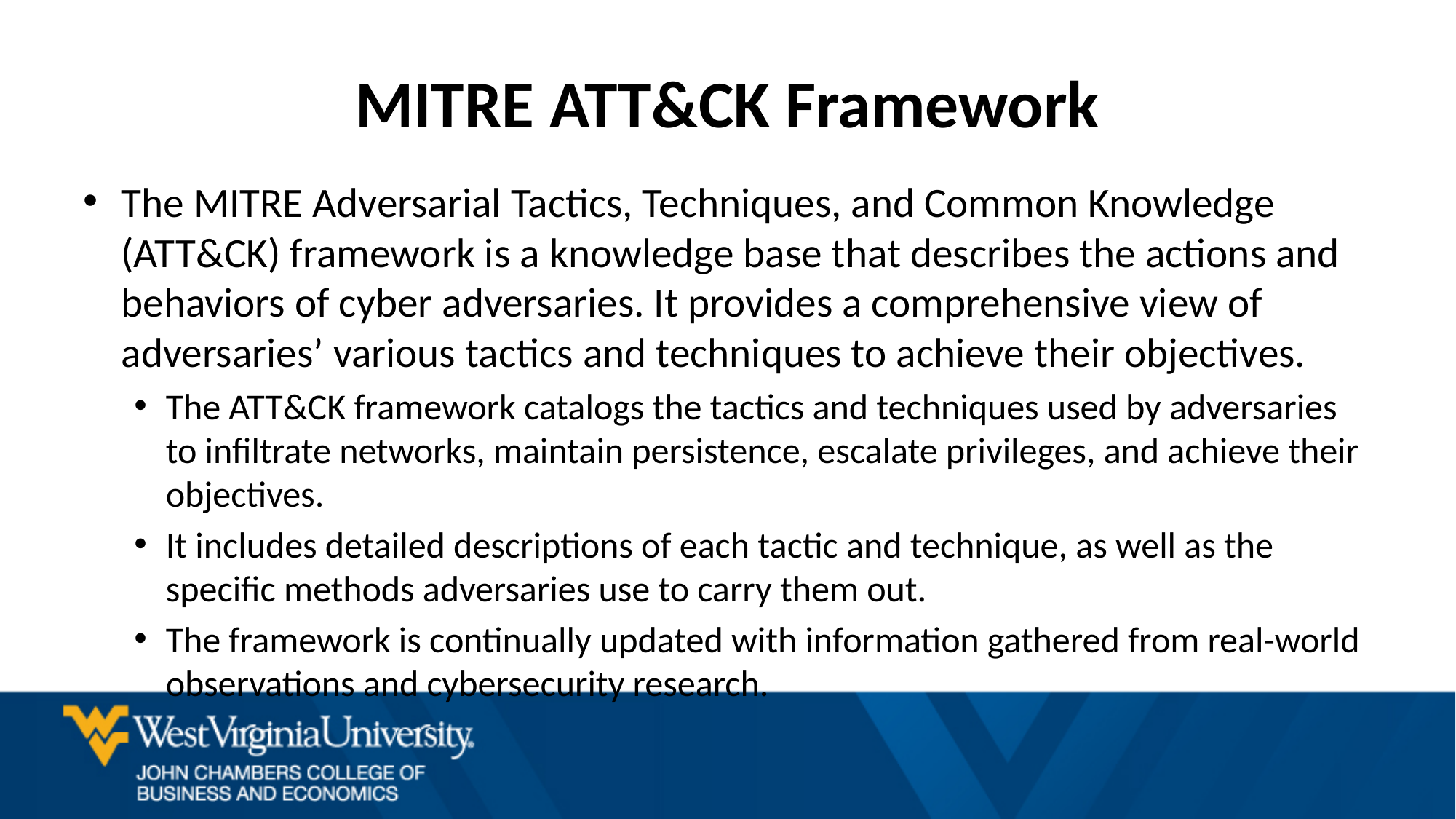

# MITRE ATT&CK Framework
The MITRE Adversarial Tactics, Techniques, and Common Knowledge (ATT&CK) framework is a knowledge base that describes the actions and behaviors of cyber adversaries. It provides a comprehensive view of adversaries’ various tactics and techniques to achieve their objectives.
The ATT&CK framework catalogs the tactics and techniques used by adversaries to infiltrate networks, maintain persistence, escalate privileges, and achieve their objectives.
It includes detailed descriptions of each tactic and technique, as well as the specific methods adversaries use to carry them out.
The framework is continually updated with information gathered from real-world observations and cybersecurity research.